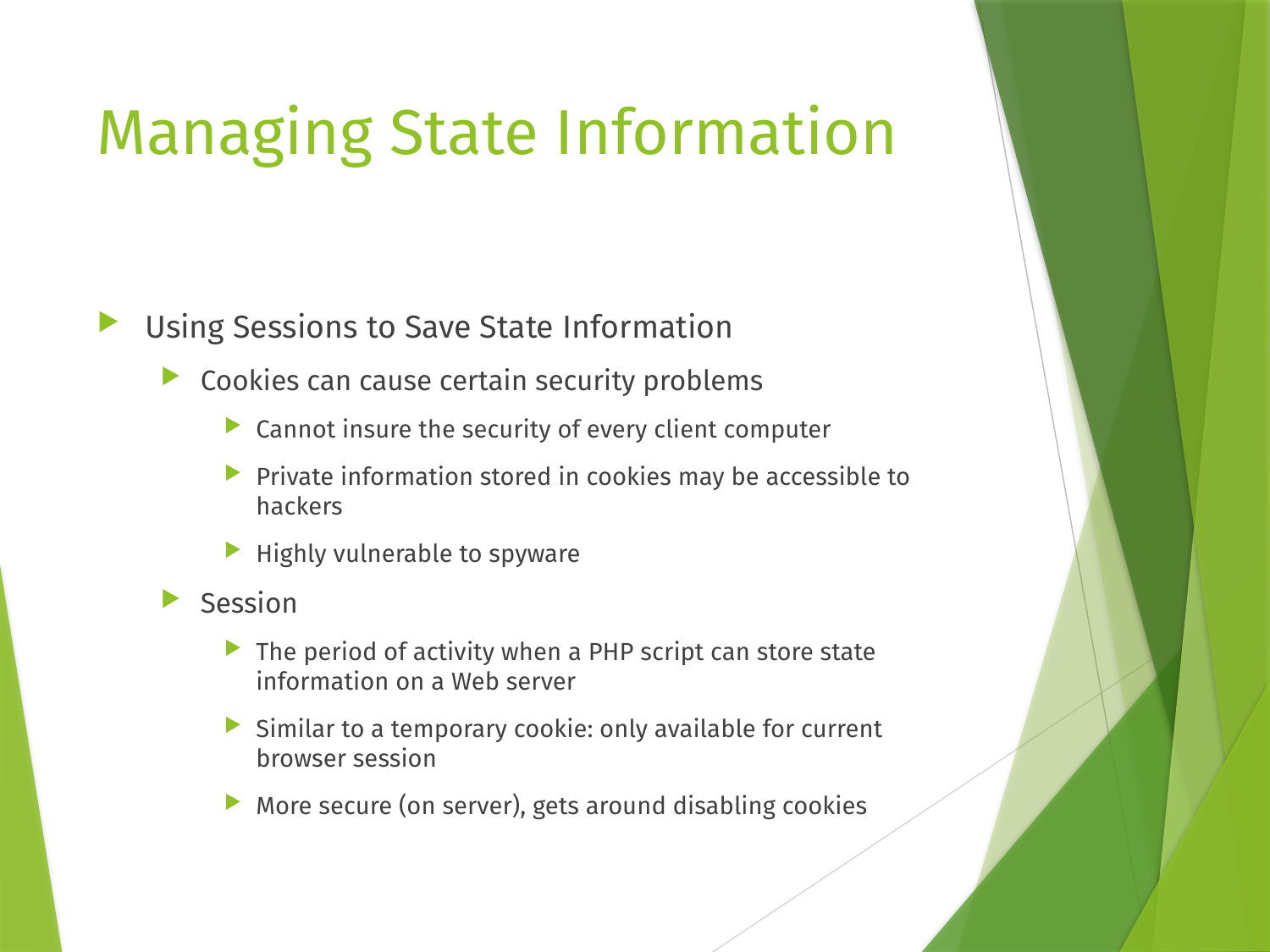

# Managing State Information
Using Sessions to Save State Information
Cookies can cause certain security problems
Cannot insure the security of every client computer
Private information stored in cookies may be accessible to hackers
Highly vulnerable to spyware
Session
The period of activity when a PHP script can store state information on a Web server
Similar to a temporary cookie: only available for current browser session
More secure (on server), gets around disabling cookies